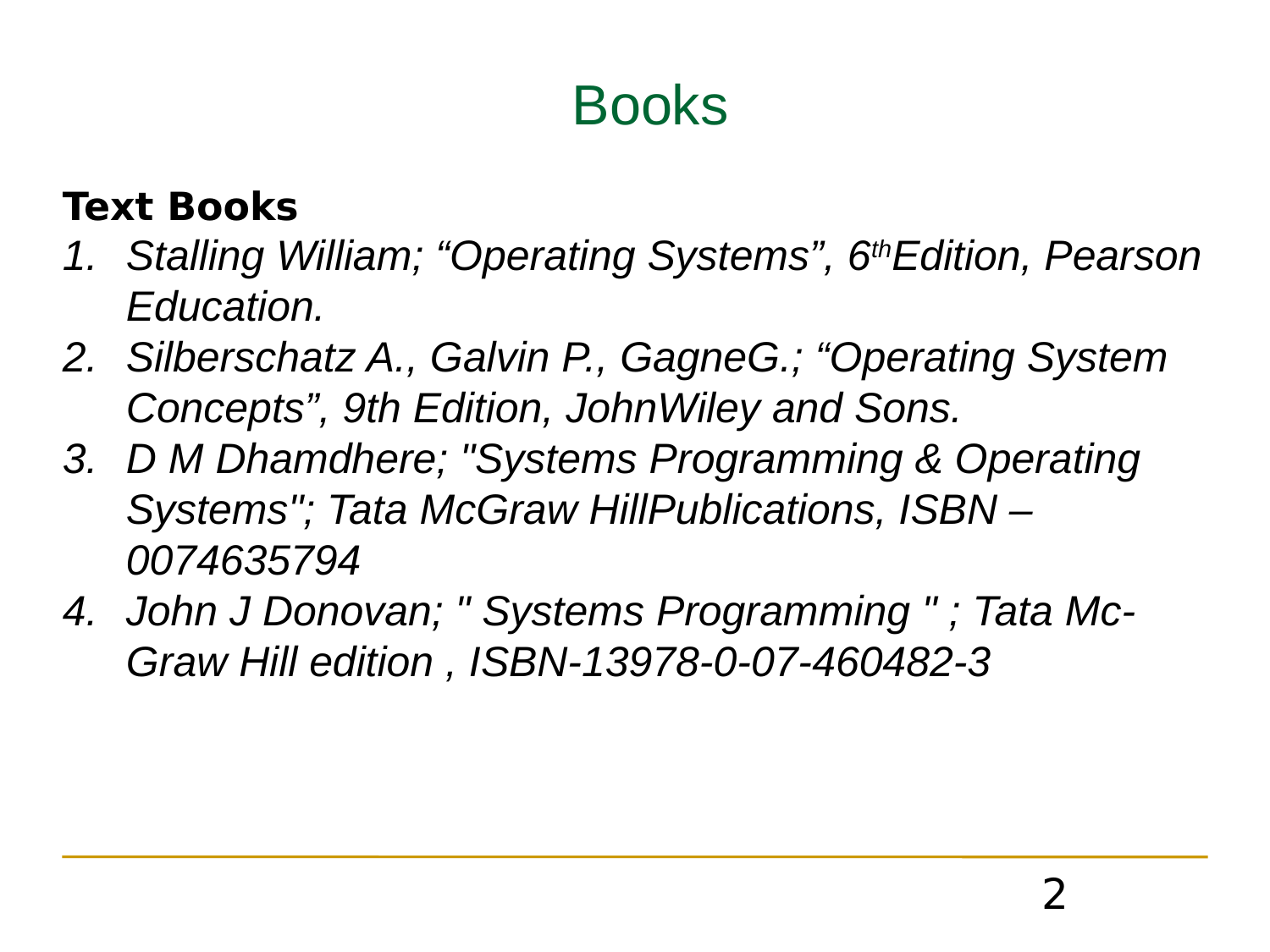

Books
Text Books
Stalling William; “Operating Systems”, 6thEdition, Pearson Education.
Silberschatz A., Galvin P., GagneG.; “Operating System Concepts”, 9th Edition, JohnWiley and Sons.
D M Dhamdhere; "Systems Programming & Operating Systems"; Tata McGraw HillPublications, ISBN – 0074635794
John J Donovan; " Systems Programming " ; Tata Mc-Graw Hill edition , ISBN-13978-0-07-460482-3

2